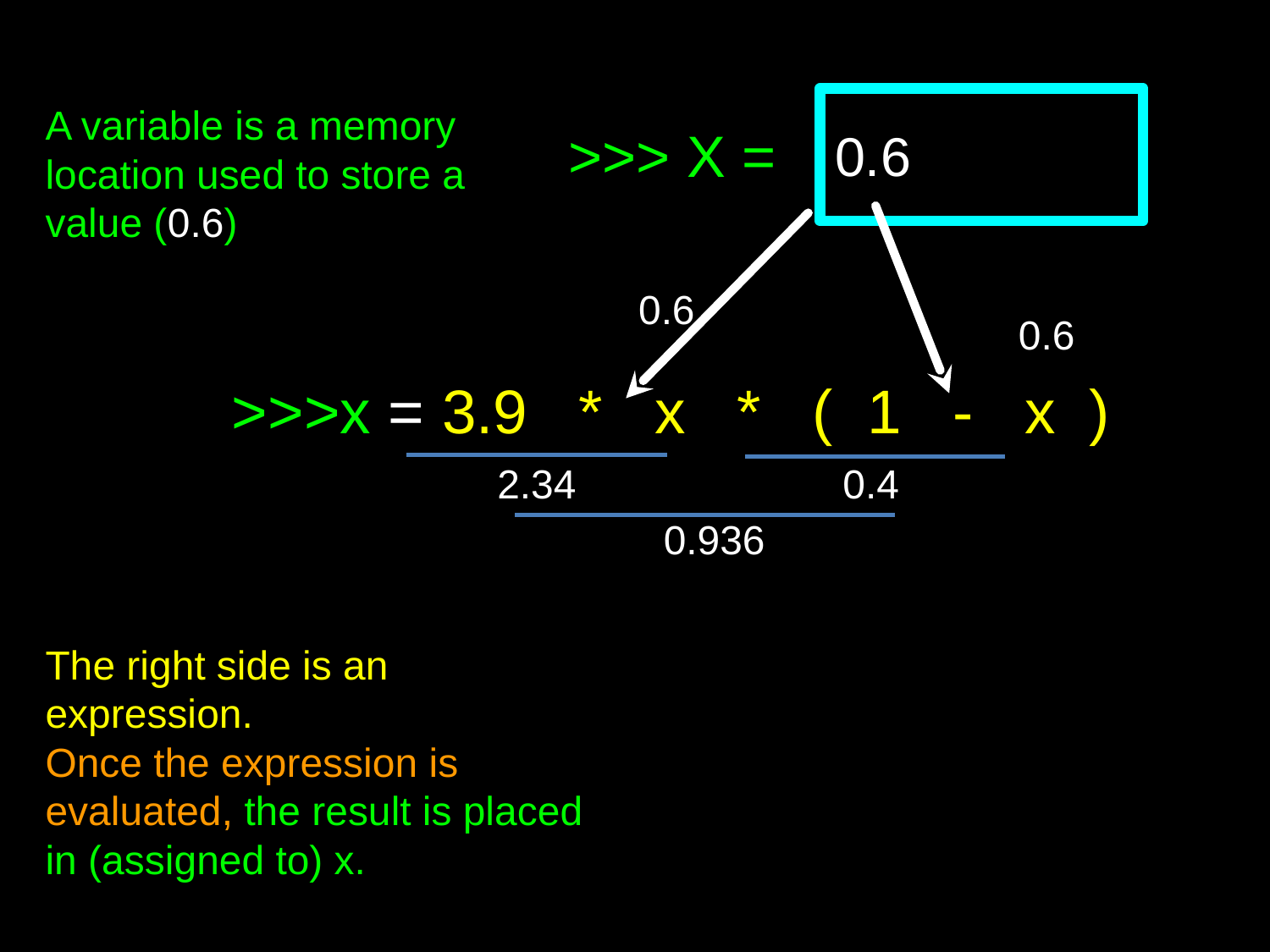

0.6
>>> X =
A variable is a memory location used to store a value (0.6)
0.6
0.6
>>>x = 3.9   *   x   *   (  1   -   x  )
0.4
2.34
0.936
The right side is an expression.
Once the expression is evaluated, the result is placed in (assigned to) x.